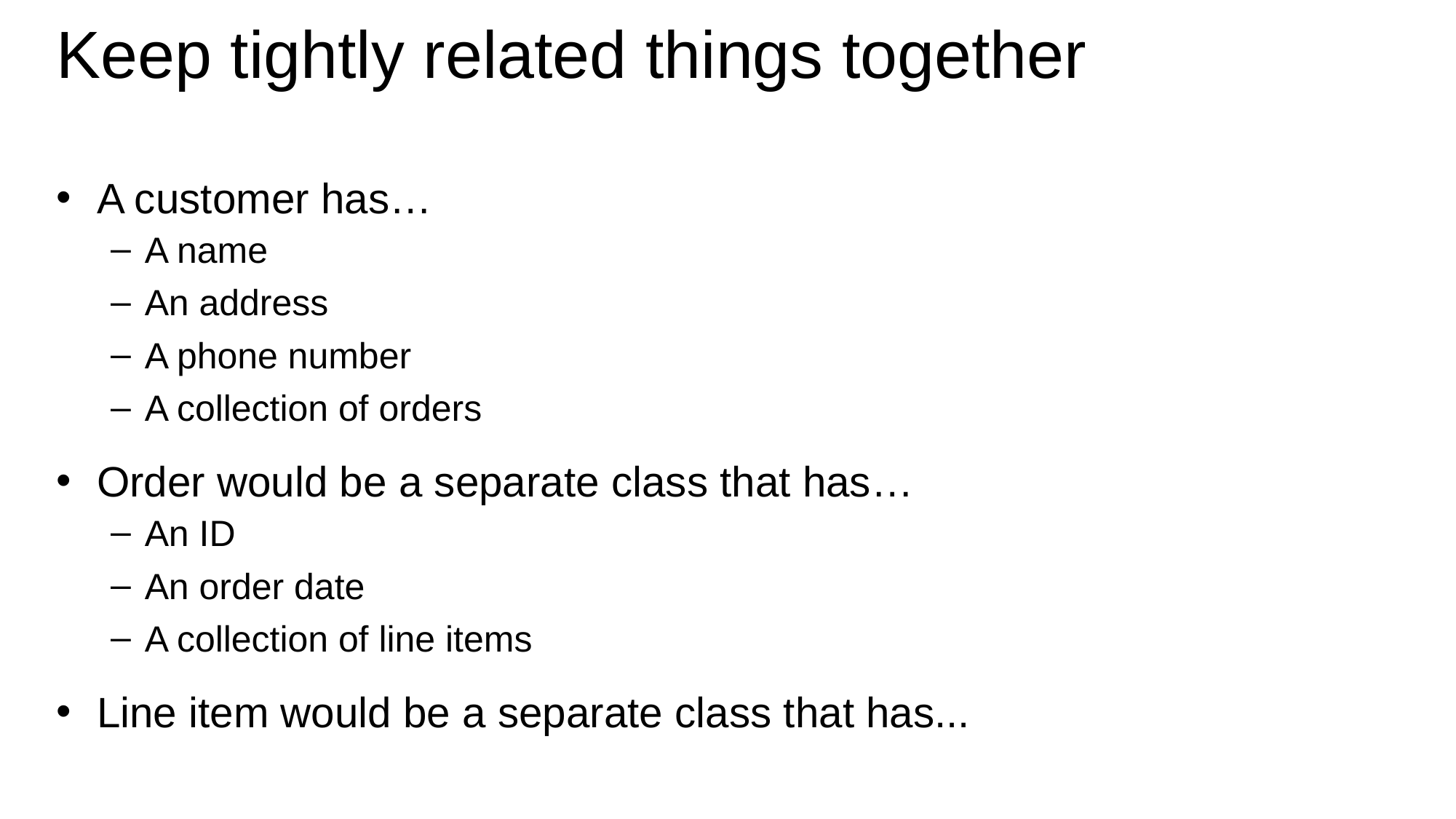

# Keep tightly related things together
A customer has…
A name
An address
A phone number
A collection of orders
Order would be a separate class that has…
An ID
An order date
A collection of line items
Line item would be a separate class that has...